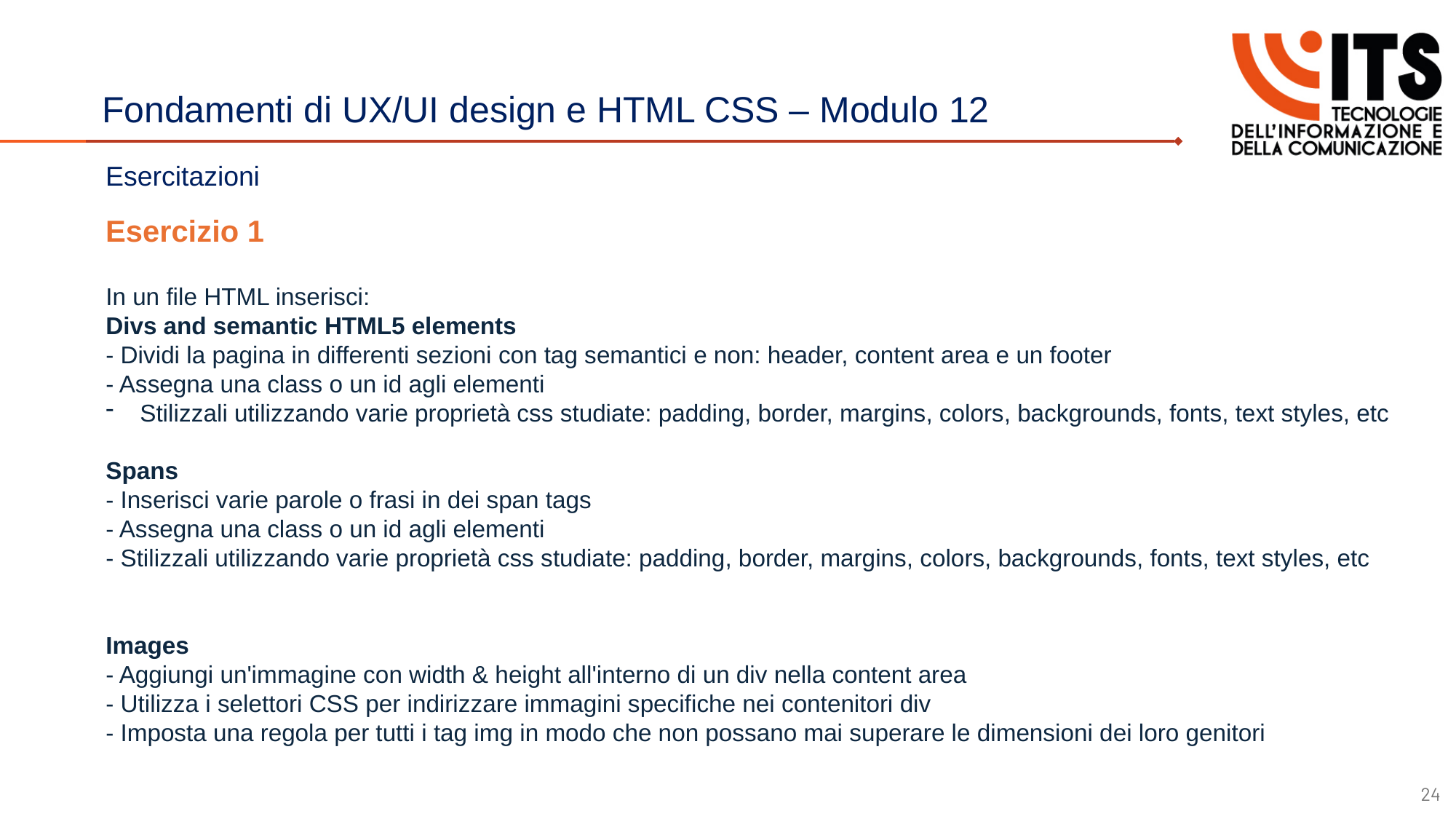

# Fondamenti di UX/UI design e HTML CSS – Modulo 12
Esercitazioni
Esercizio 1
In un file HTML inserisci:
Divs and semantic HTML5 elements
- Dividi la pagina in differenti sezioni con tag semantici e non: header, content area e un footer
- Assegna una class o un id agli elementi
Stilizzali utilizzando varie proprietà css studiate: padding, border, margins, colors, backgrounds, fonts, text styles, etc

Spans
- Inserisci varie parole o frasi in dei span tags
- Assegna una class o un id agli elementi
- Stilizzali utilizzando varie proprietà css studiate: padding, border, margins, colors, backgrounds, fonts, text styles, etc

Images
- Aggiungi un'immagine con width & height all'interno di un div nella content area
- Utilizza i selettori CSS per indirizzare immagini specifiche nei contenitori div
- Imposta una regola per tutti i tag img in modo che non possano mai superare le dimensioni dei loro genitori
24